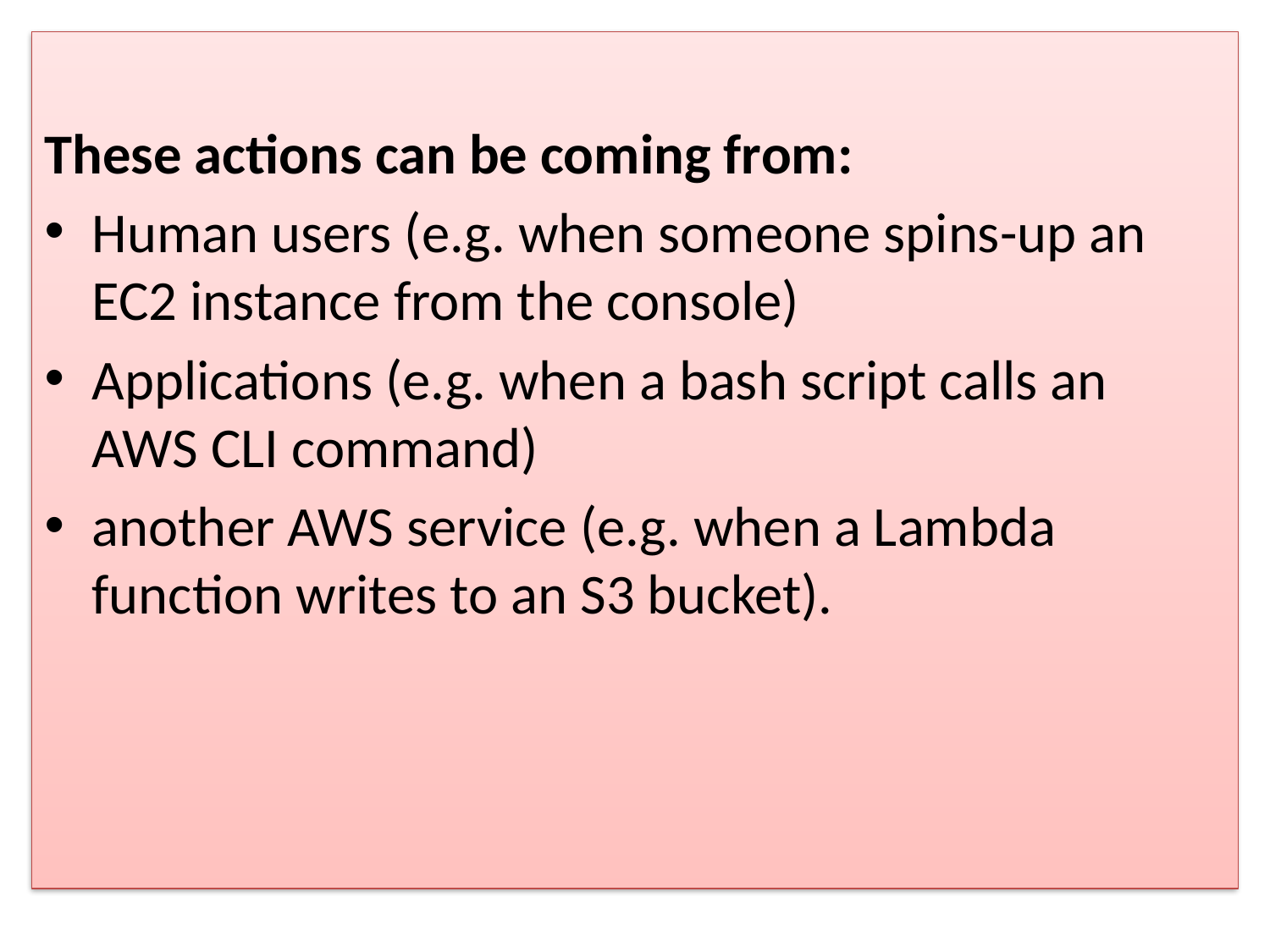

These actions can be coming from:
Human users (e.g. when someone spins-up an EC2 instance from the console)
Applications (e.g. when a bash script calls an AWS CLI command)
another AWS service (e.g. when a Lambda function writes to an S3 bucket).